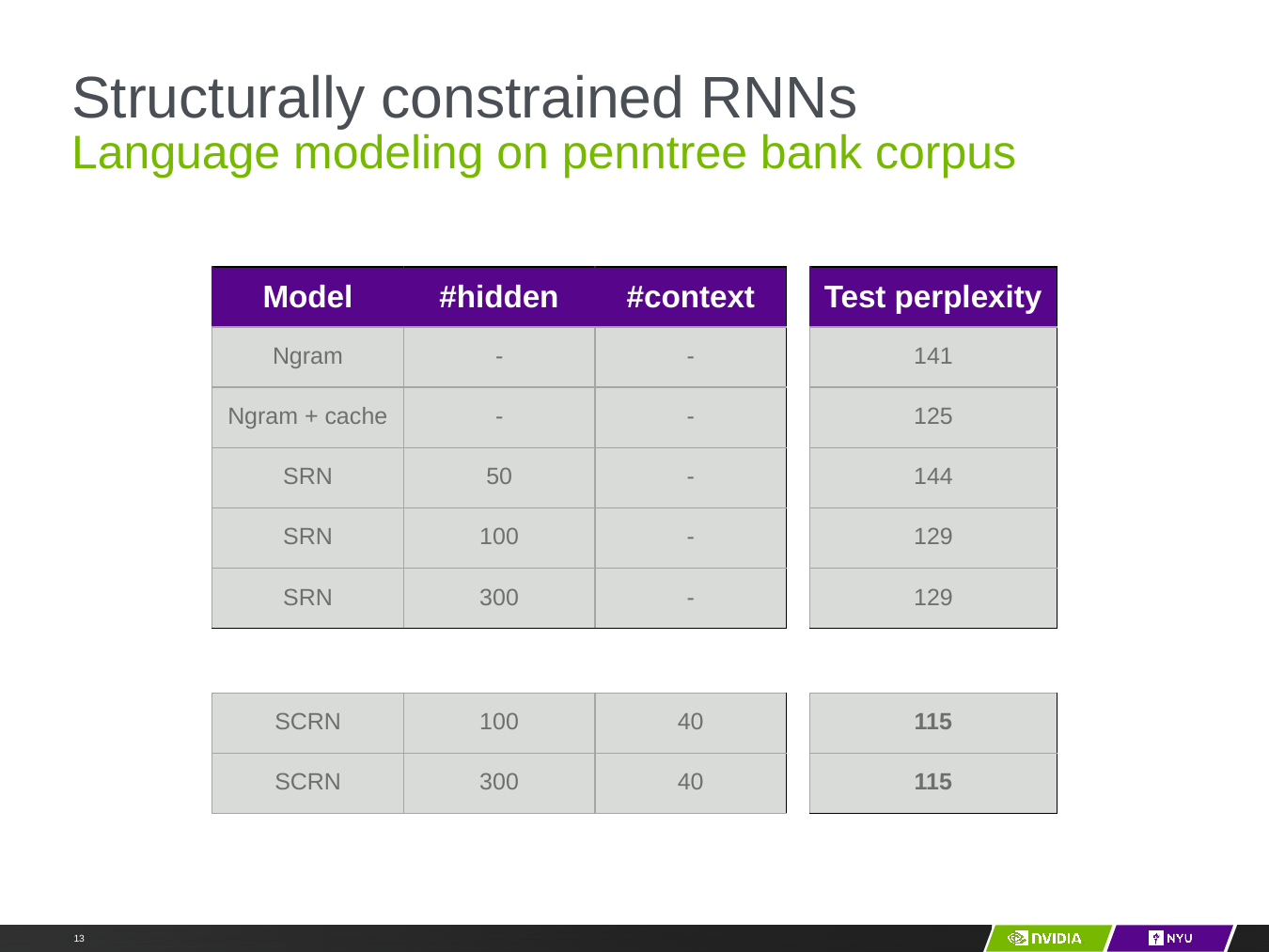

# Structurally constrained RNNs
Language modeling on penntree bank corpus
| Model | #hidden | #context |
| --- | --- | --- |
| Ngram | - | - |
| Ngram + cache | - | - |
| SRN | 50 | - |
| SRN | 100 | - |
| SRN | 300 | - |
| Test perplexity |
| --- |
| 141 |
| 125 |
| 144 |
| 129 |
| 129 |
| SCRN | 100 | 40 |
| --- | --- | --- |
| SCRN | 300 | 40 |
| 115 |
| --- |
| 115 |